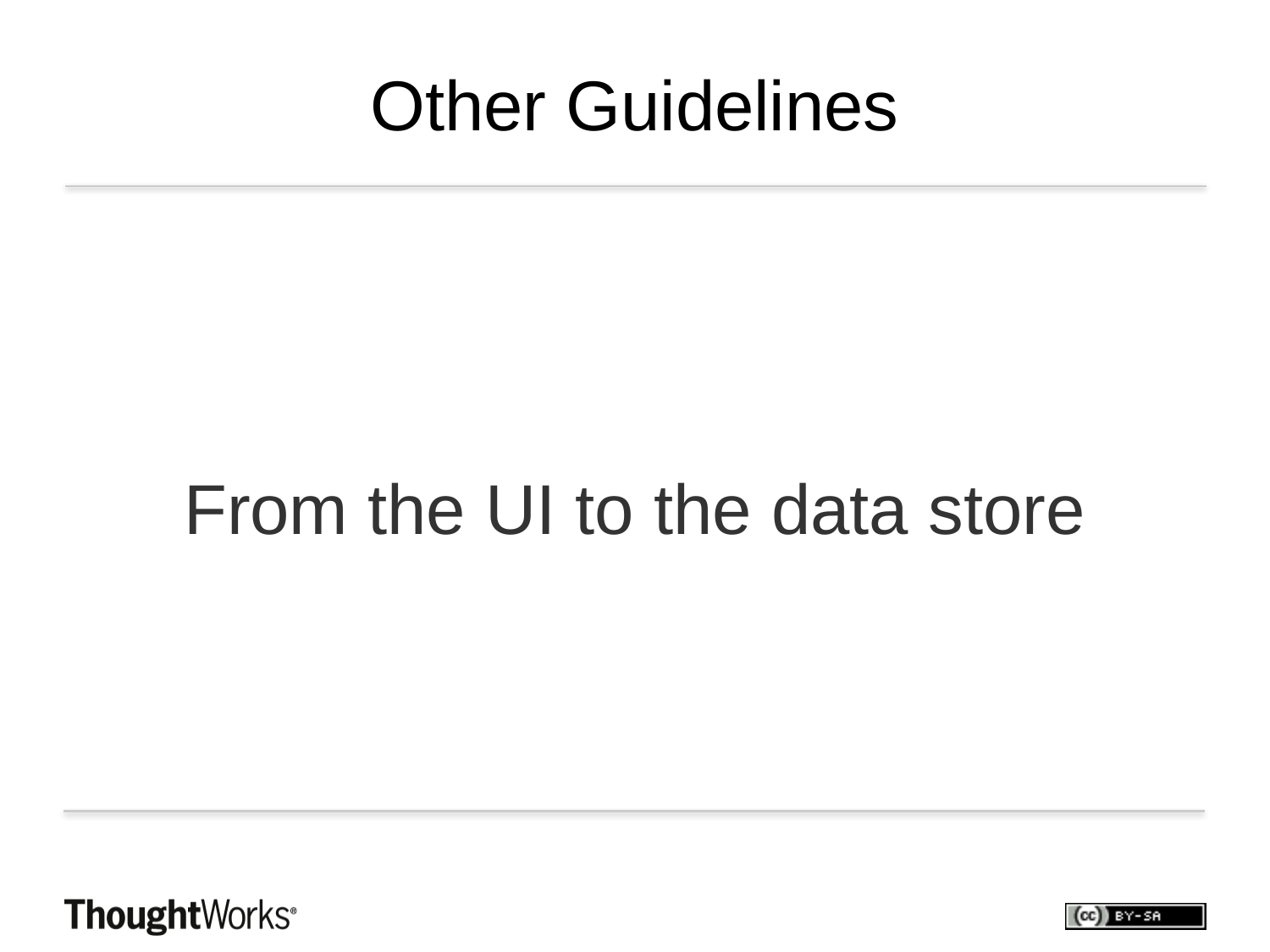

# Other Guidelines
From the UI to the data store